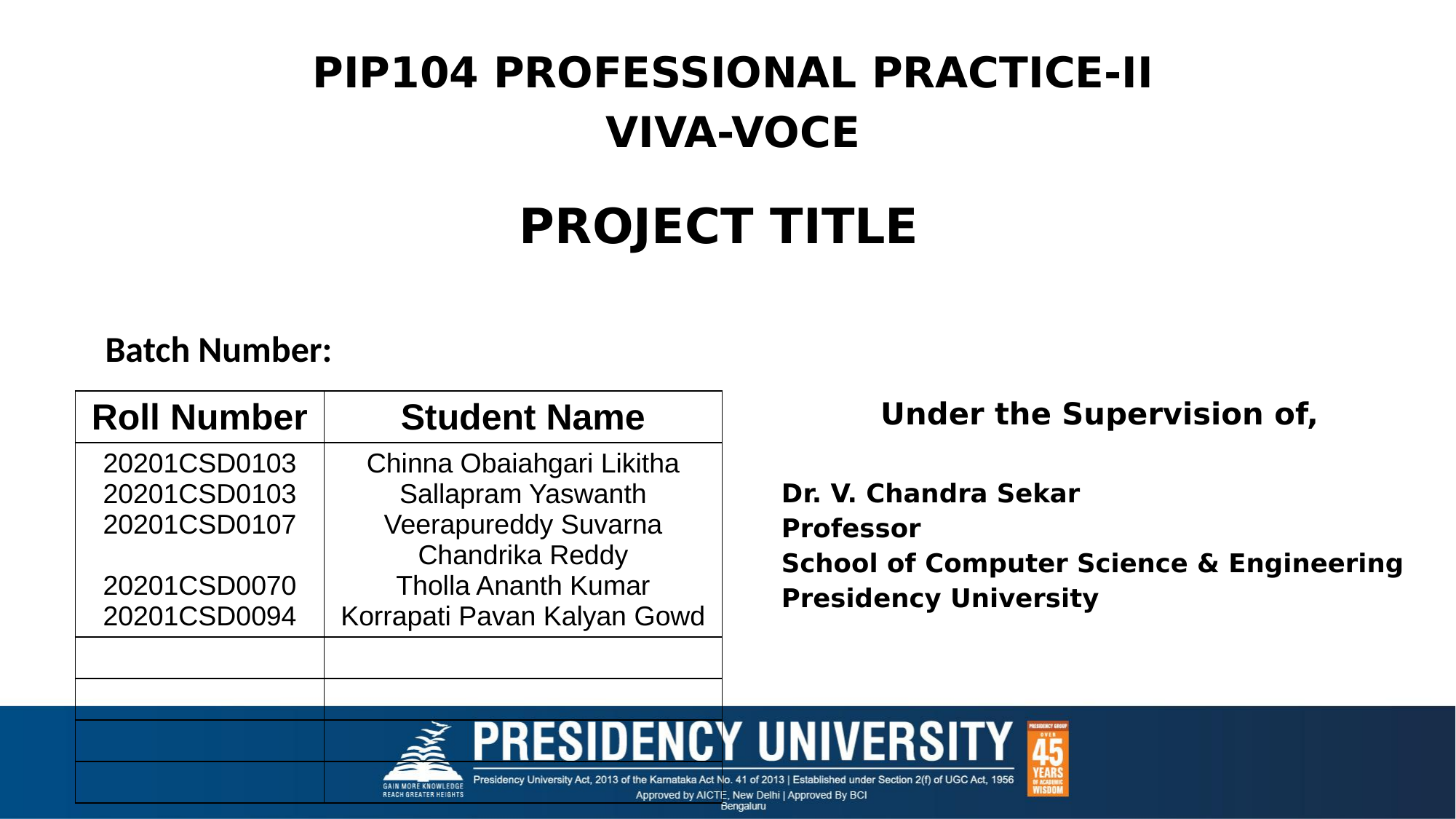

PIP104 PROFESSIONAL PRACTICE-II
VIVA-VOCE
# PROJECT TITLE
Batch Number:

Under the Supervision of,

Dr. V. Chandra Sekar
Professor
School of Computer Science & Engineering
Presidency University

| Roll Number | Student Name |
| --- | --- |
| 20201CSD0103 20201CSD0103 20201CSD0107 20201CSD0070 20201CSD0094 | Chinna Obaiahgari Likitha Sallapram Yaswanth Veerapureddy Suvarna Chandrika Reddy Tholla Ananth Kumar Korrapati Pavan Kalyan Gowd |
|  |  |
|  |  |
|  |  |
|  |  |